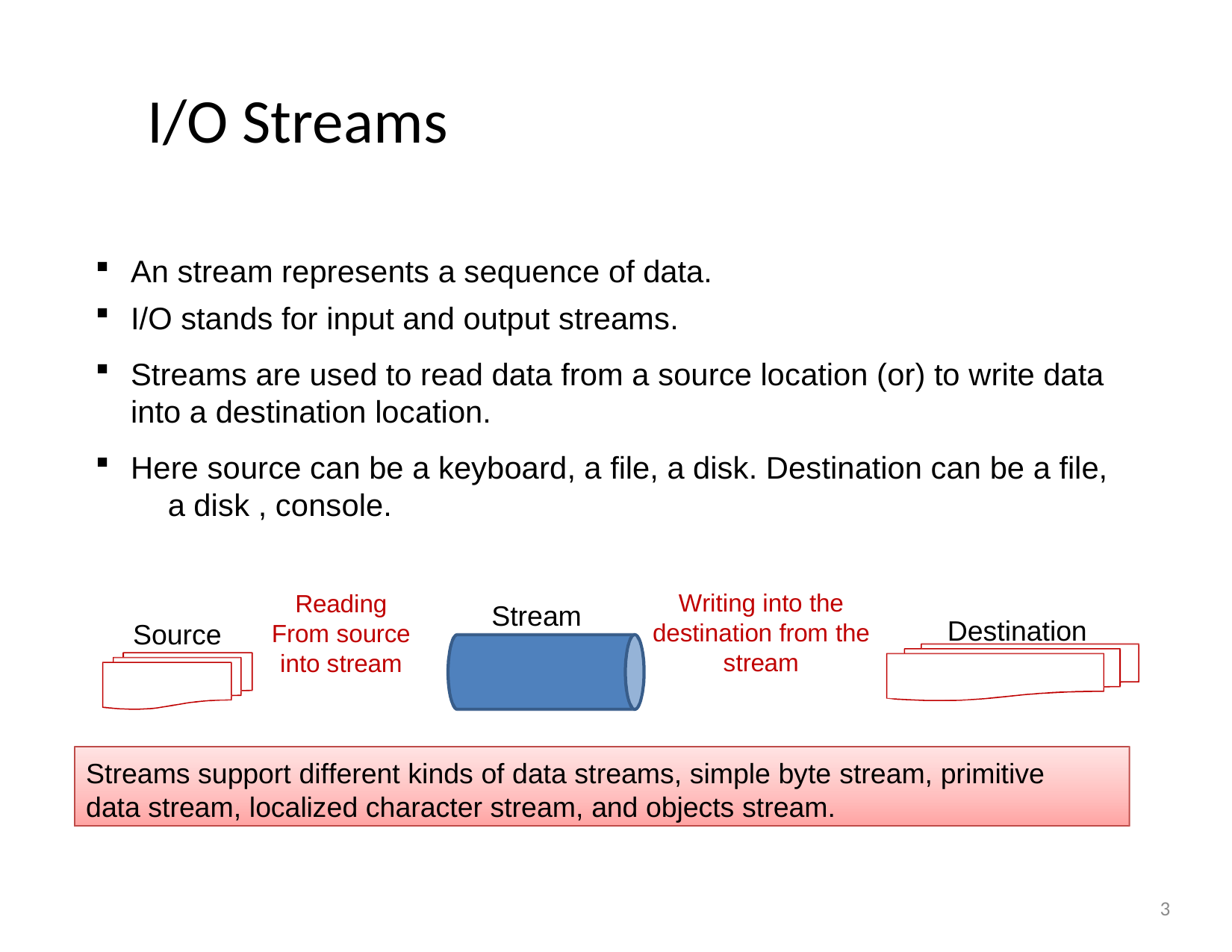

# I/O Streams
An stream represents a sequence of data.
I/O stands for input and output streams.
Streams are used to read data from a source location (or) to write data into a destination location.
Here source can be a keyboard, a file, a disk. Destination can be a file,	a disk , console.

Writing into the destination from the stream
Reading From source into stream
Stream
Destination
Source

Streams support different kinds of data streams, simple byte stream, primitive data stream, localized character stream, and objects stream.
3